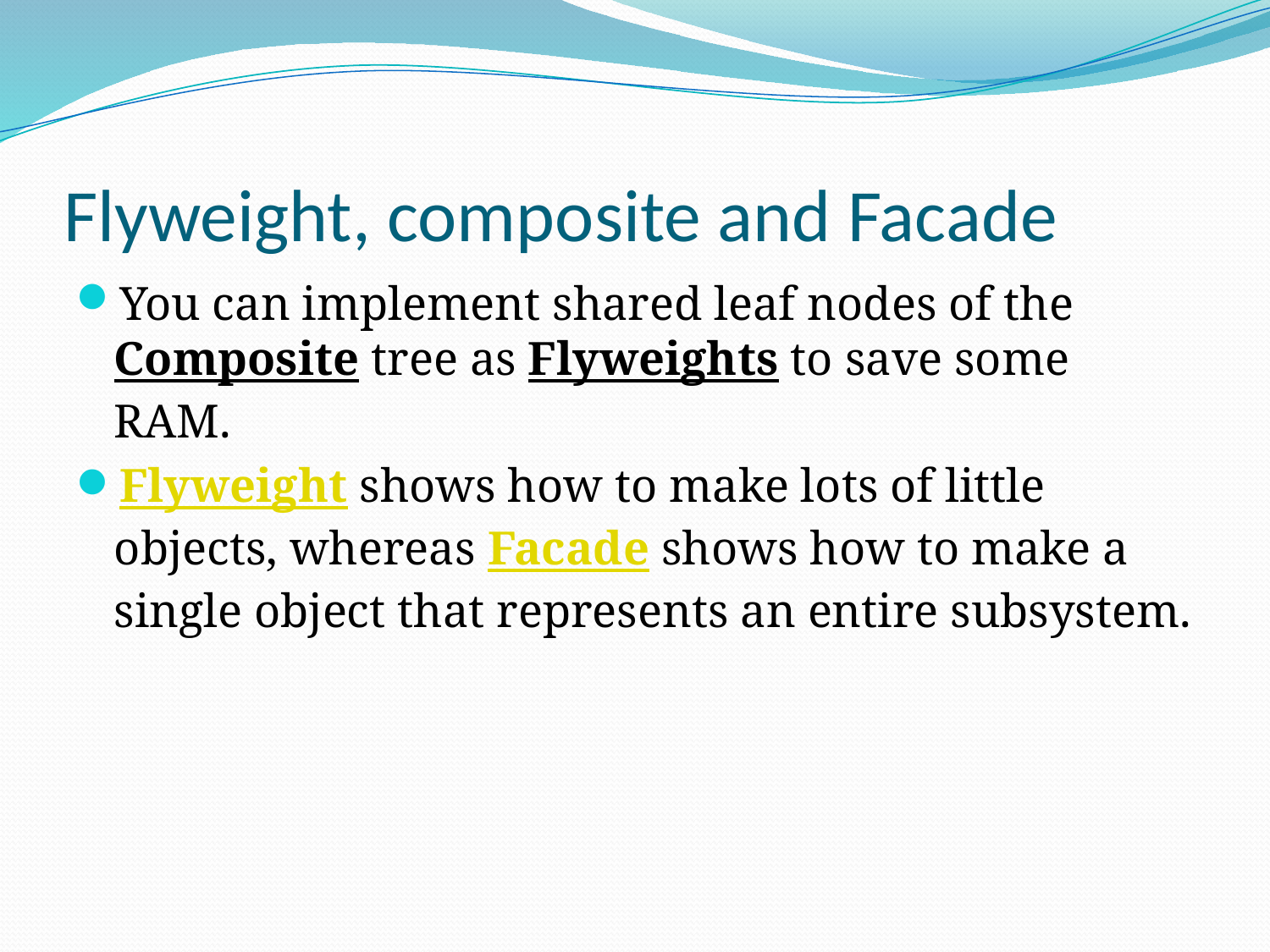

# Flyweight, composite and Facade
You can implement shared leaf nodes of the Composite tree as Flyweights to save some RAM.
Flyweight shows how to make lots of little objects, whereas Facade shows how to make a single object that represents an entire subsystem.